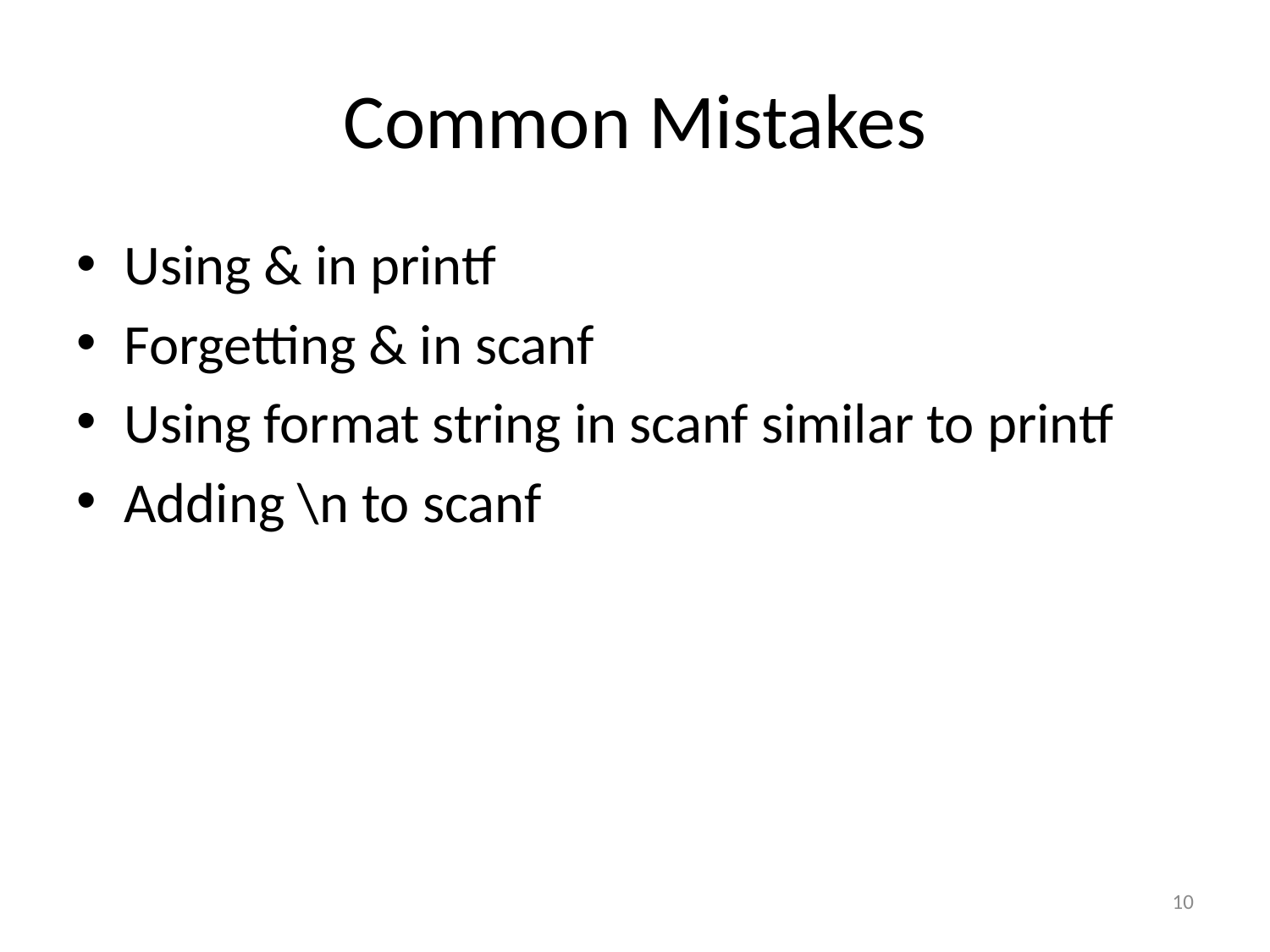

# Common Mistakes
Using & in printf
Forgetting & in scanf
Using format string in scanf similar to printf
Adding \n to scanf
10